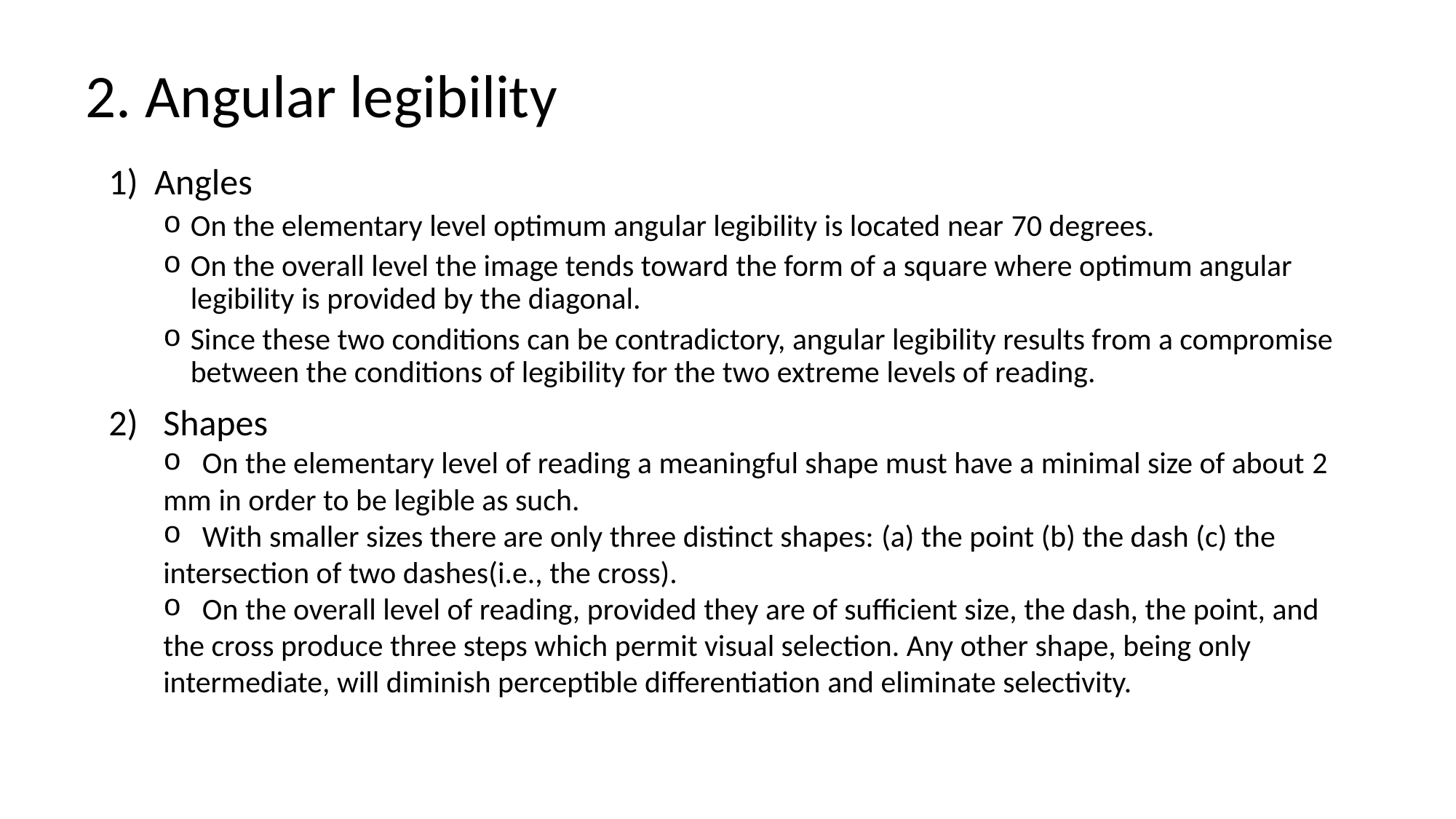

# 2. Angular legibility
1)  Angles
On the elementary level optimum angular legibility is located near 70 degrees.
On the overall level the image tends toward the form of a square where optimum angular legibility is provided by the diagonal.
Since these two conditions can be contradictory, angular legibility results from a compromise between the conditions of legibility for the two extreme levels of reading.
Shapes
   On the elementary level of reading a meaningful shape must have a minimal size of about 2 mm in order to be legible as such.
   With smaller sizes there are only three distinct shapes: (a) the point (b) the dash (c) the intersection of two dashes(i.e., the cross).
   On the overall level of reading, provided they are of sufficient size, the dash, the point, and the cross produce three steps which permit visual selection. Any other shape, being only intermediate, will diminish perceptible differentiation and eliminate selectivity.